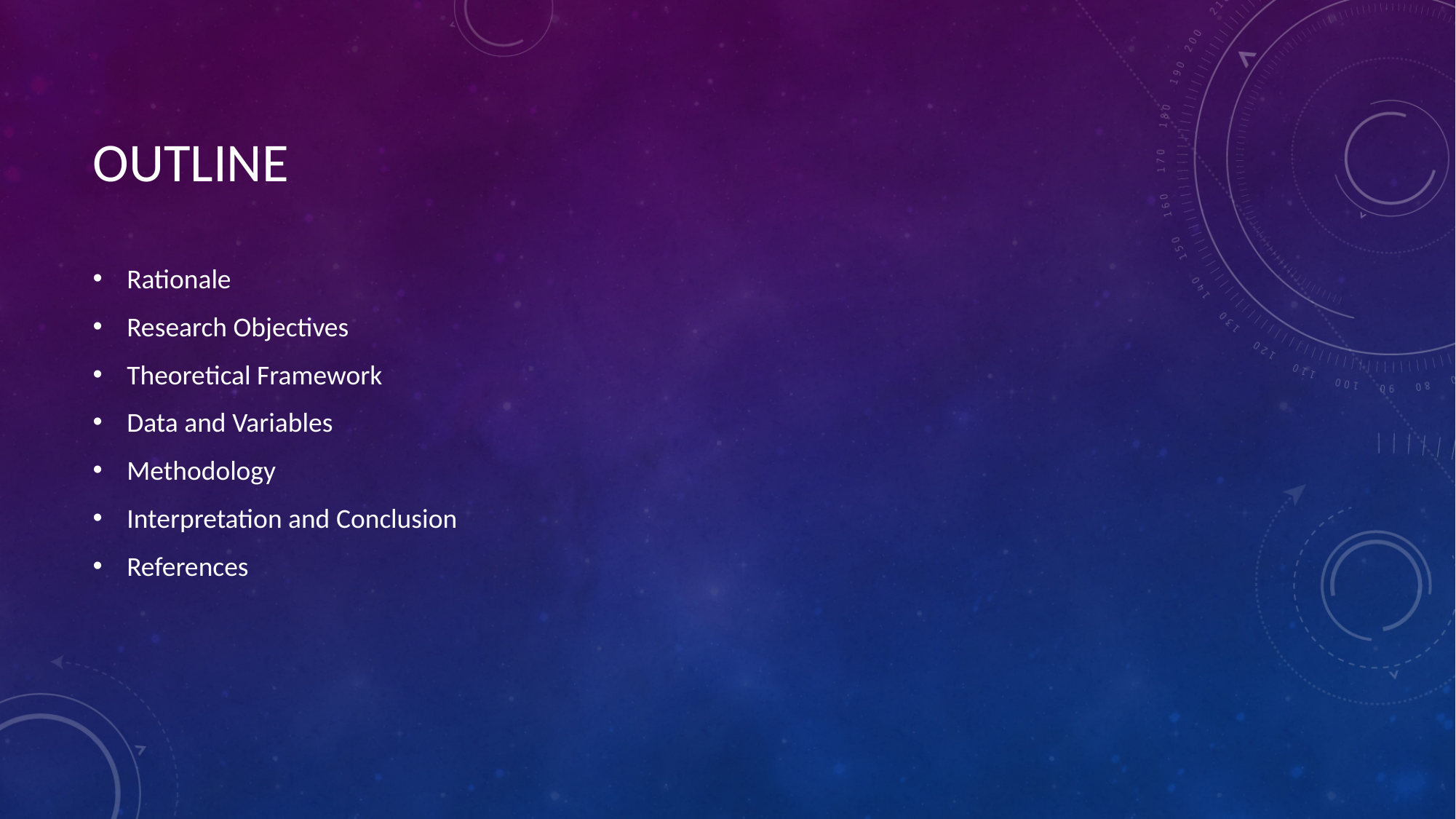

# outline
Rationale
Research Objectives
Theoretical Framework
Data and Variables
Methodology
Interpretation and Conclusion
References